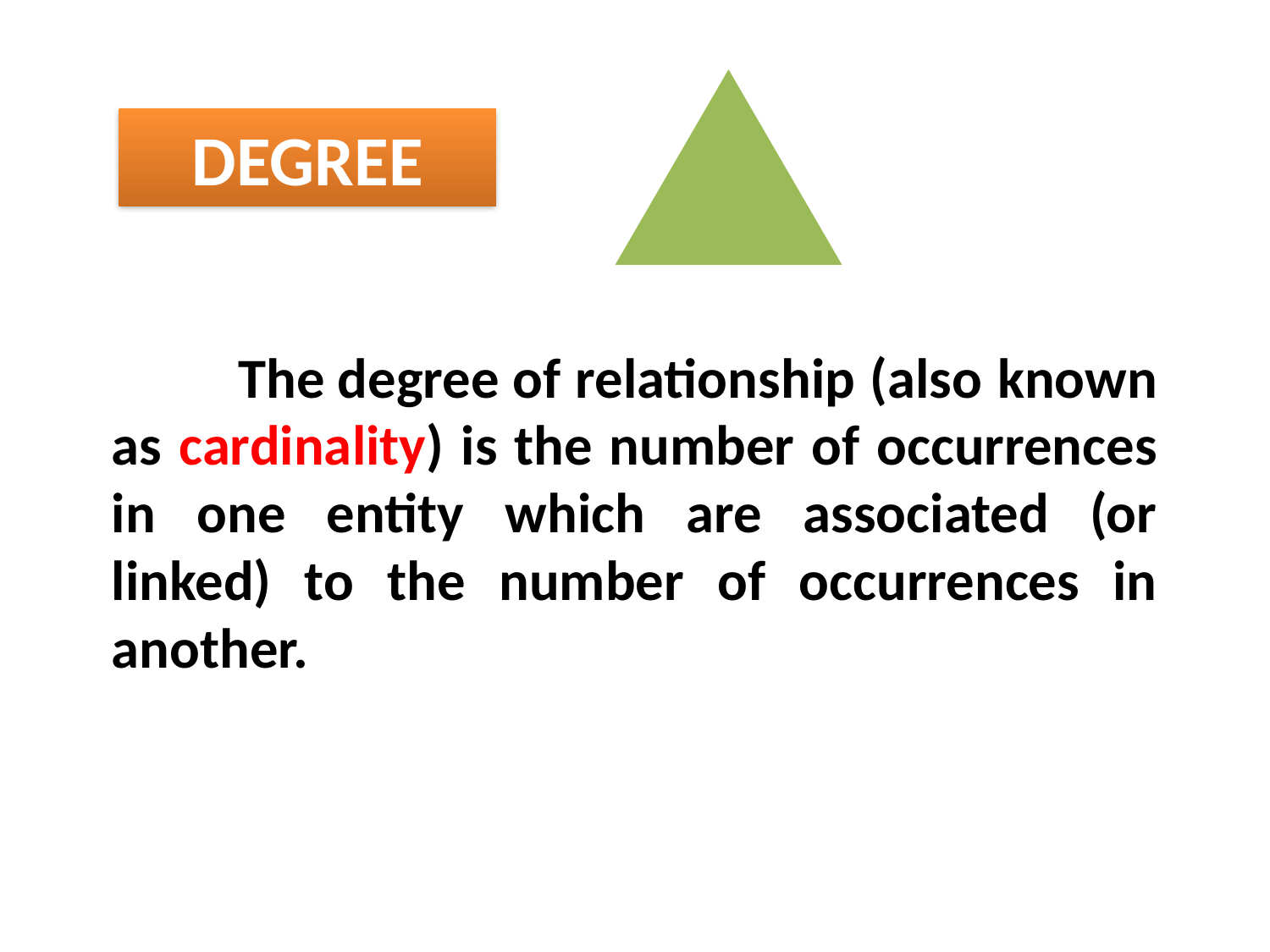

DEGREE
05
	The degree of relationship (also known as cardinality) is the number of occurrences in one entity which are associated (or linked) to the number of occurrences in another.